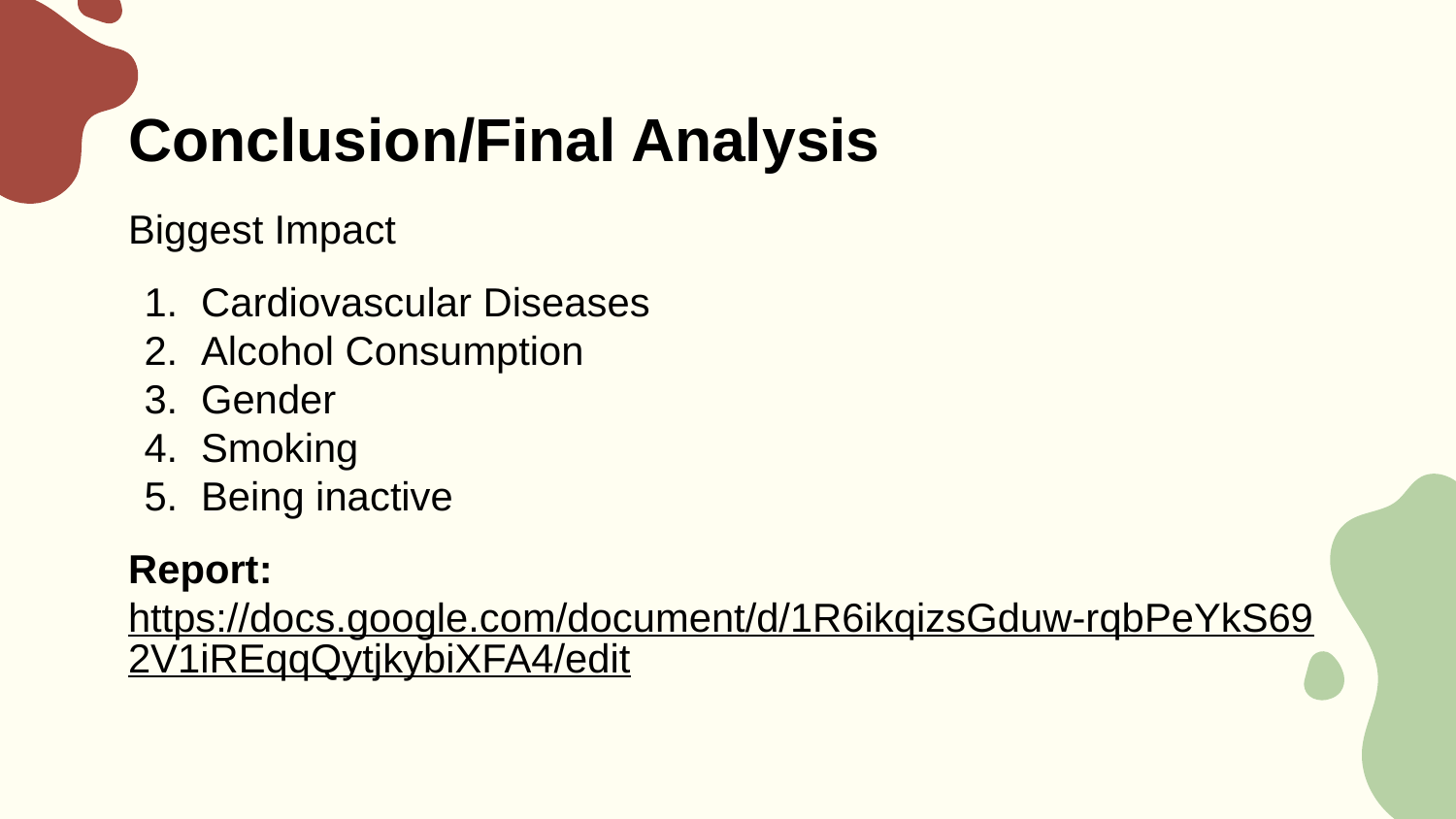

# Conclusion/Final Analysis
Biggest Impact
Cardiovascular Diseases
Alcohol Consumption
Gender
Smoking
Being inactive
Report:
https://docs.google.com/document/d/1R6ikqizsGduw-rqbPeYkS692V1iREqqQytjkybiXFA4/edit